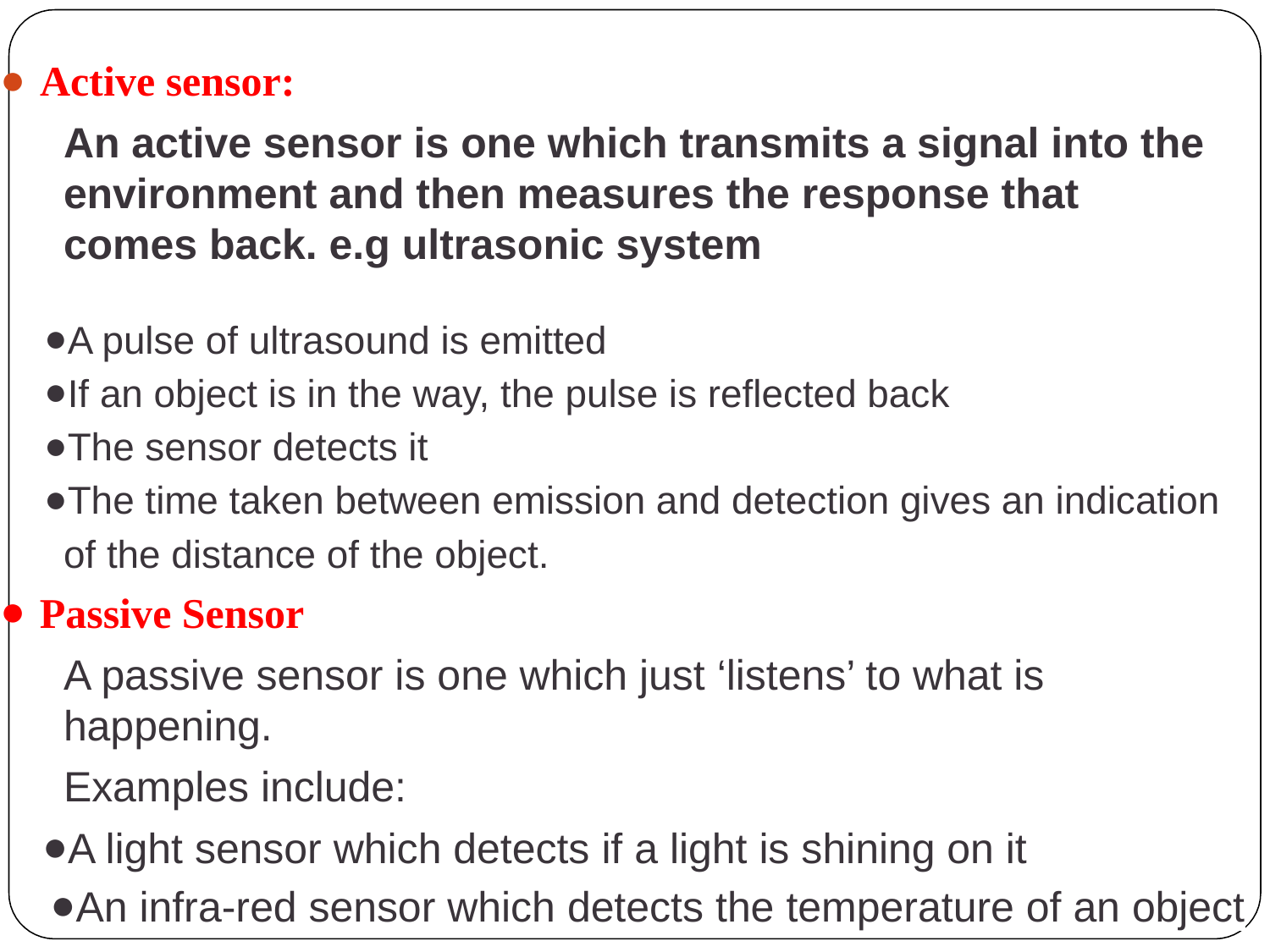

Active sensor:
An active sensor is one which transmits a signal into the environment and then measures the response that comes back. e.g ultrasonic system
A pulse of ultrasound is emitted
If an object is in the way, the pulse is reflected back
The sensor detects it
The time taken between emission and detection gives an indication of the distance of the object.
Passive Sensor
A passive sensor is one which just ‘listens’ to what is happening.
Examples include:
A light sensor which detects if a light is shining on it
An infra-red sensor which detects the temperature of an object